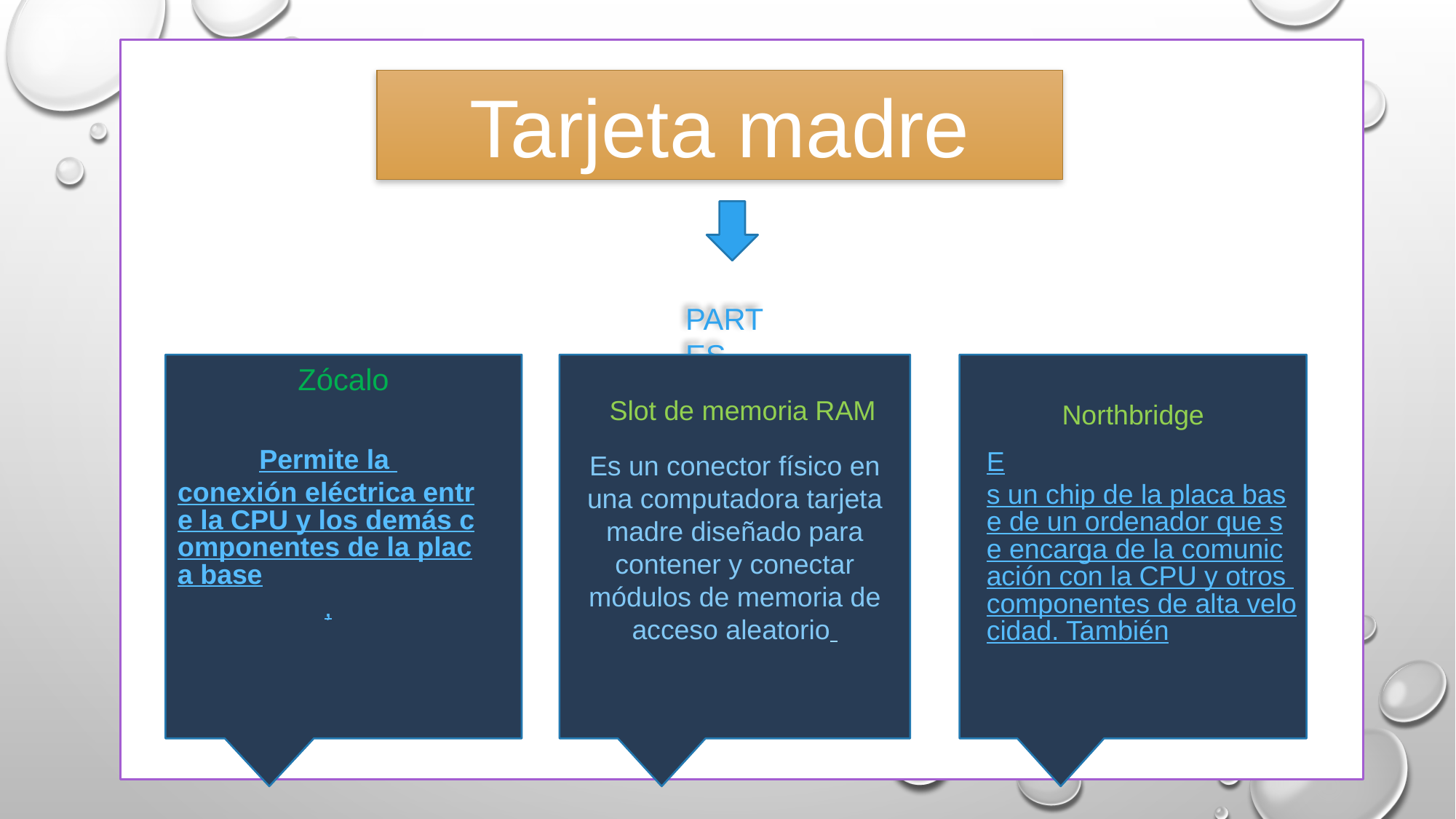

Tarjeta madre

PARTES

Zócalo
Es un conector físico en una computadora tarjeta madre diseñado para contener y conectar módulos de memoria de acceso aleatorio
Slot de memoria RAM
Northbridge
Permite la conexión eléctrica entre la CPU y los demás componentes de la placa base,
Es un chip de la placa base de un ordenador que se encarga de la comunicación con la CPU y otros componentes de alta velocidad. También